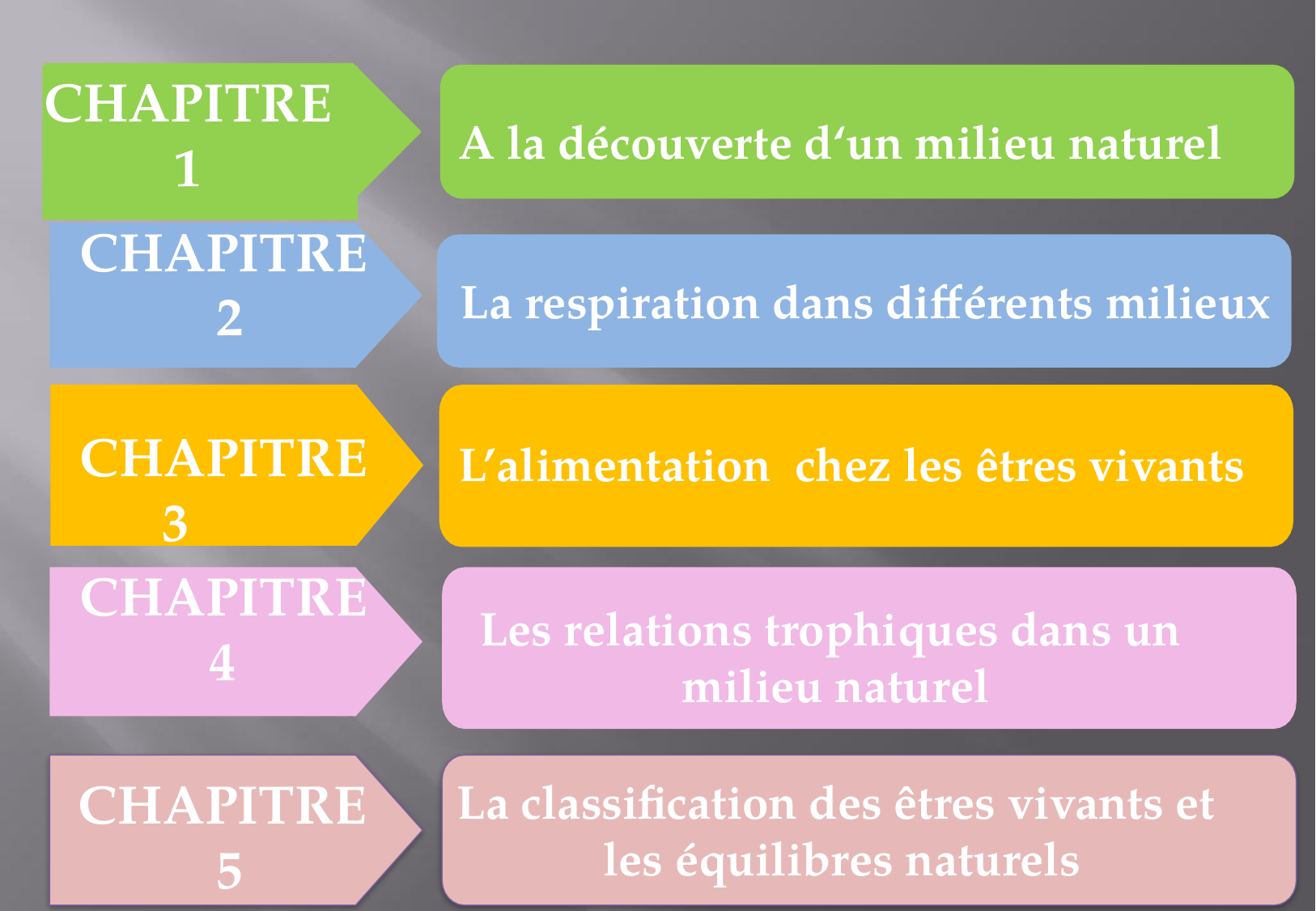

# CHAPITRE  1
A la découverte d‘un milieu naturel
CHAPITRE  2

CHAPITRE  3
CHAPITRE
4

CHAPITRE  5

La respiration dans différents milieux

L’alimentation  chez les êtres vivants

Les relations trophiques dans un  milieu naturel

La classification des êtres vivants et  les équilibres naturels